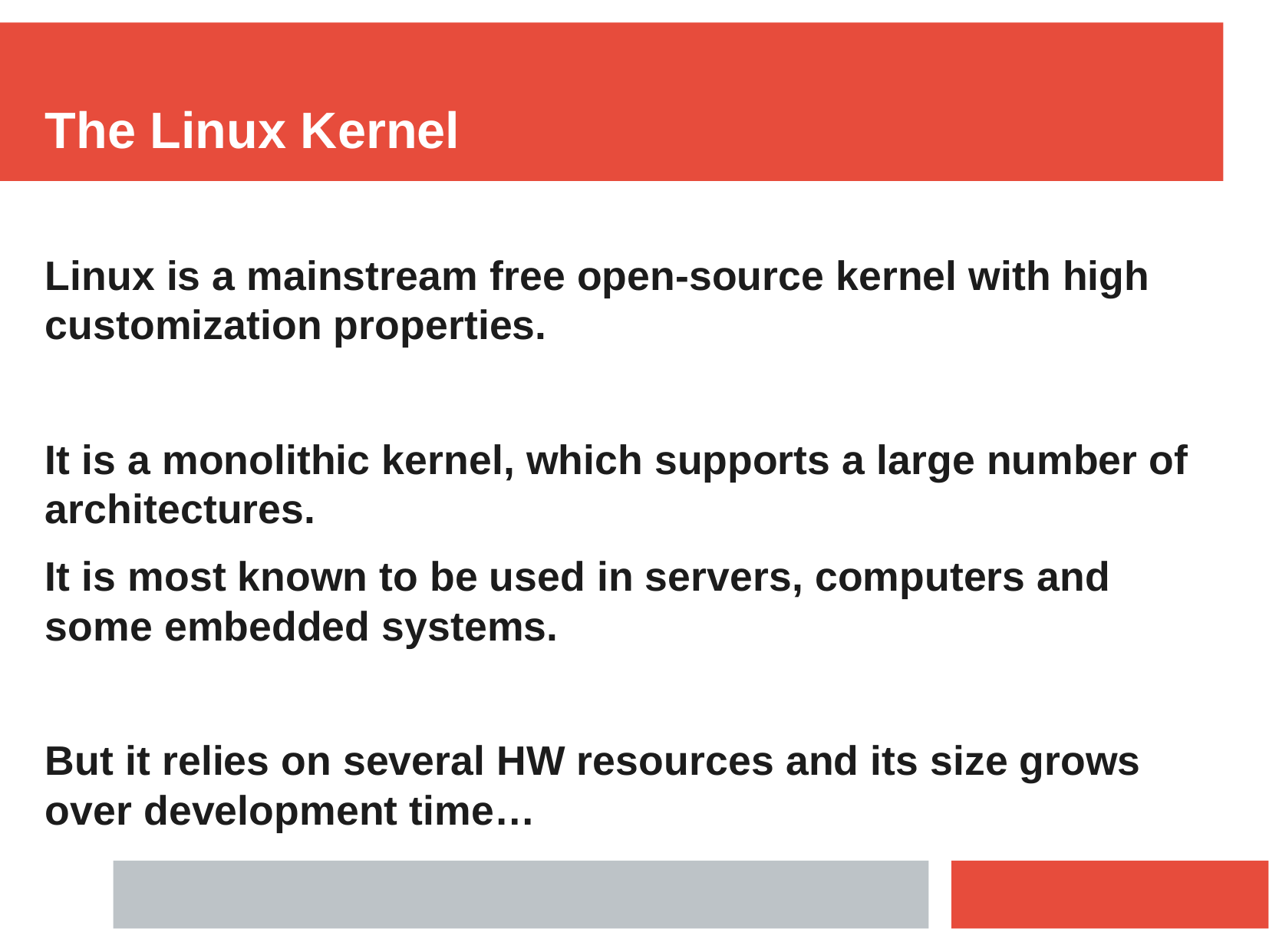

The Linux Kernel
Linux is a mainstream free open-source kernel with high customization properties.

It is a monolithic kernel, which supports a large number of architectures.
It is most known to be used in servers, computers and some embedded systems.

But it relies on several HW resources and its size grows over development time…